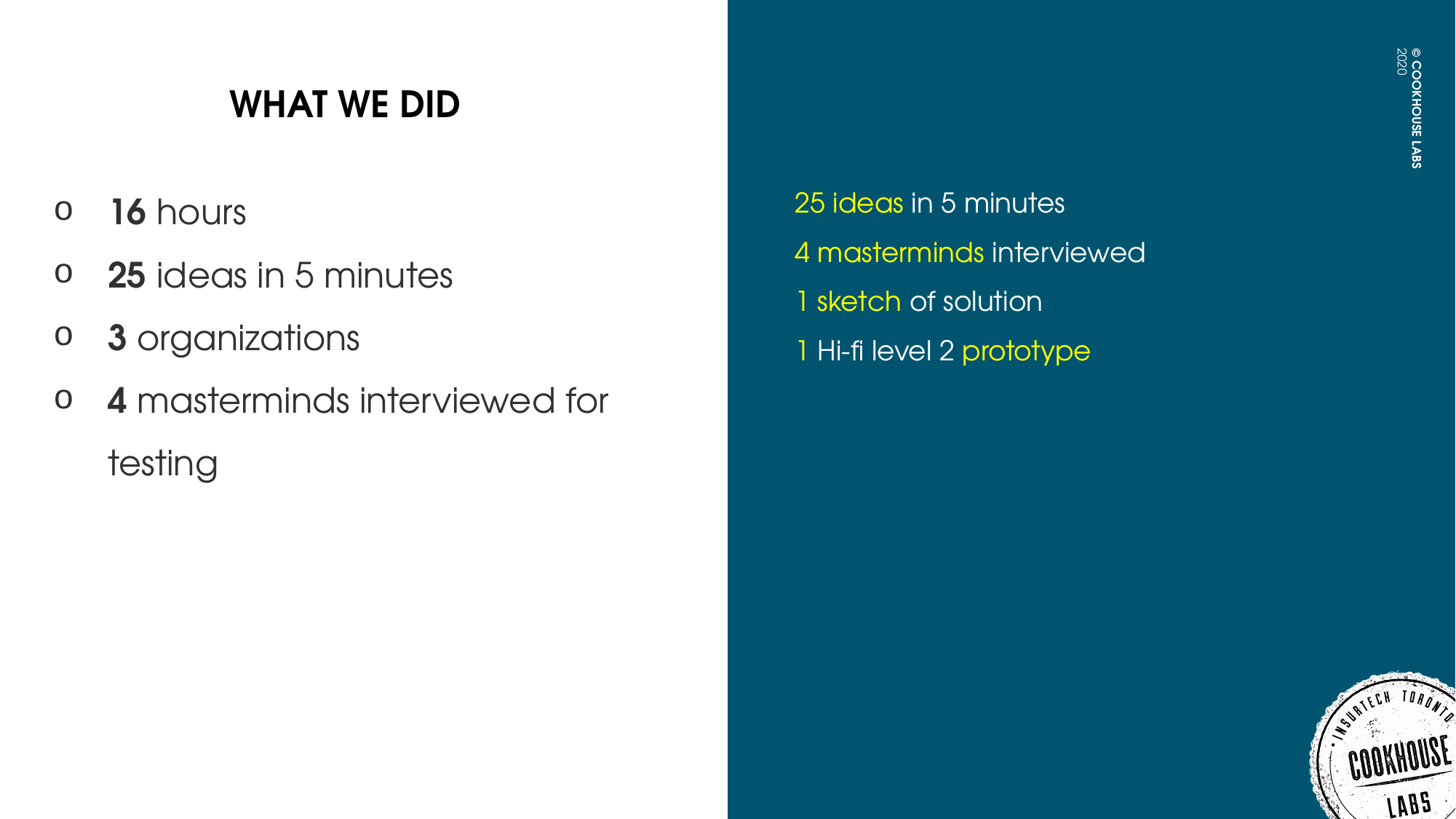

WHAT WE DID
16 hours
25 ideas in 5 minutes
3 organizations
4 masterminds interviewed for testing

25 ideas in 5 minutes
4 masterminds interviewed
1 sketch of solution
1 Hi-fi level 2 prototype